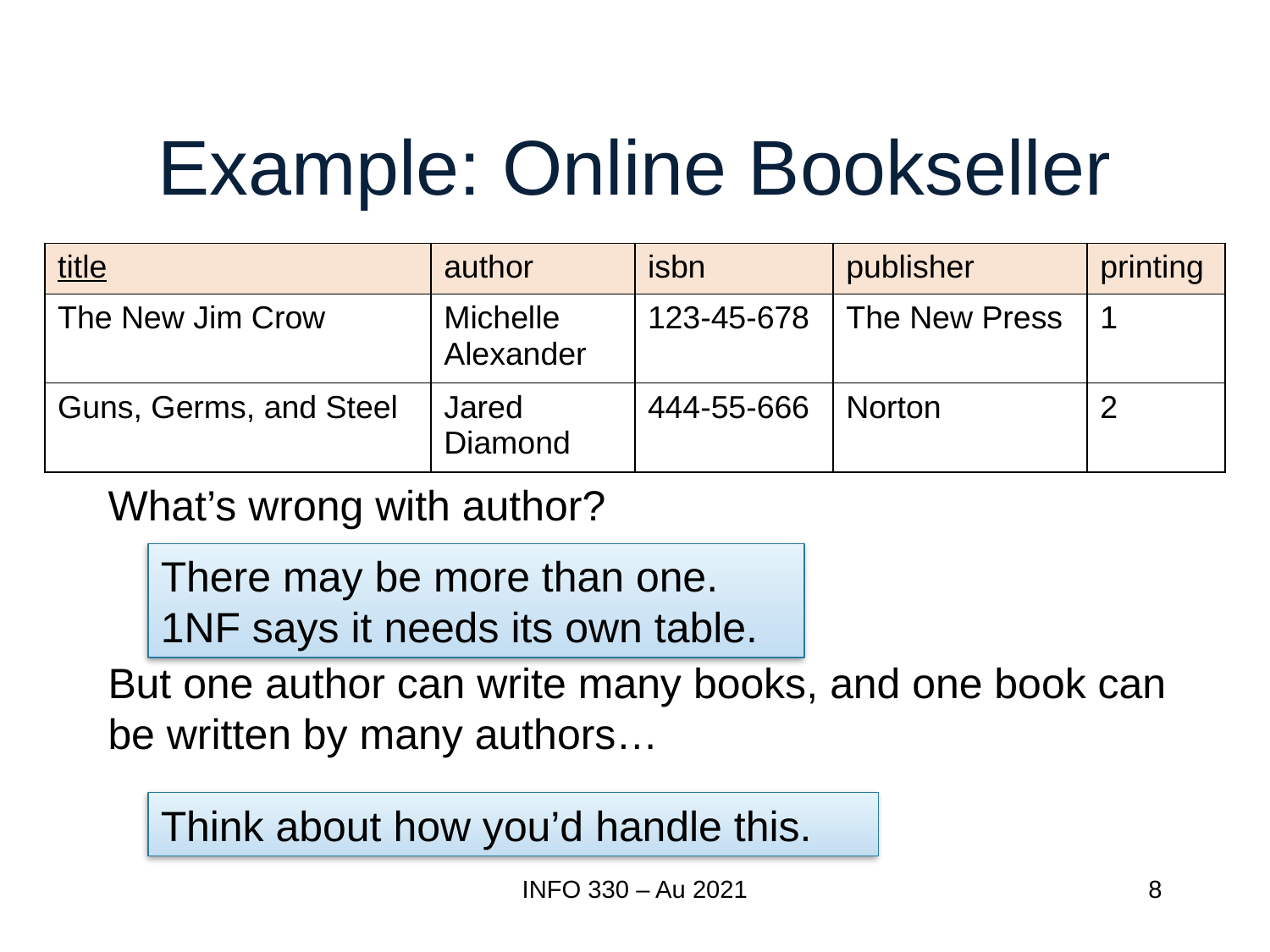

# Example: Online Bookseller
| title | author | isbn | publisher | printing |
| --- | --- | --- | --- | --- |
| The New Jim Crow | Michelle Alexander | 123-45-678 | The New Press | 1 |
| Guns, Germs, and Steel | Jared Diamond | 444-55-666 | Norton | 2 |

What’s wrong with author?

But one author can write many books, and one book can be written by many authors…
There may be more than one. 1NF says it needs its own table.
Think about how you’d handle this.
INFO 330 – Au 2021
8